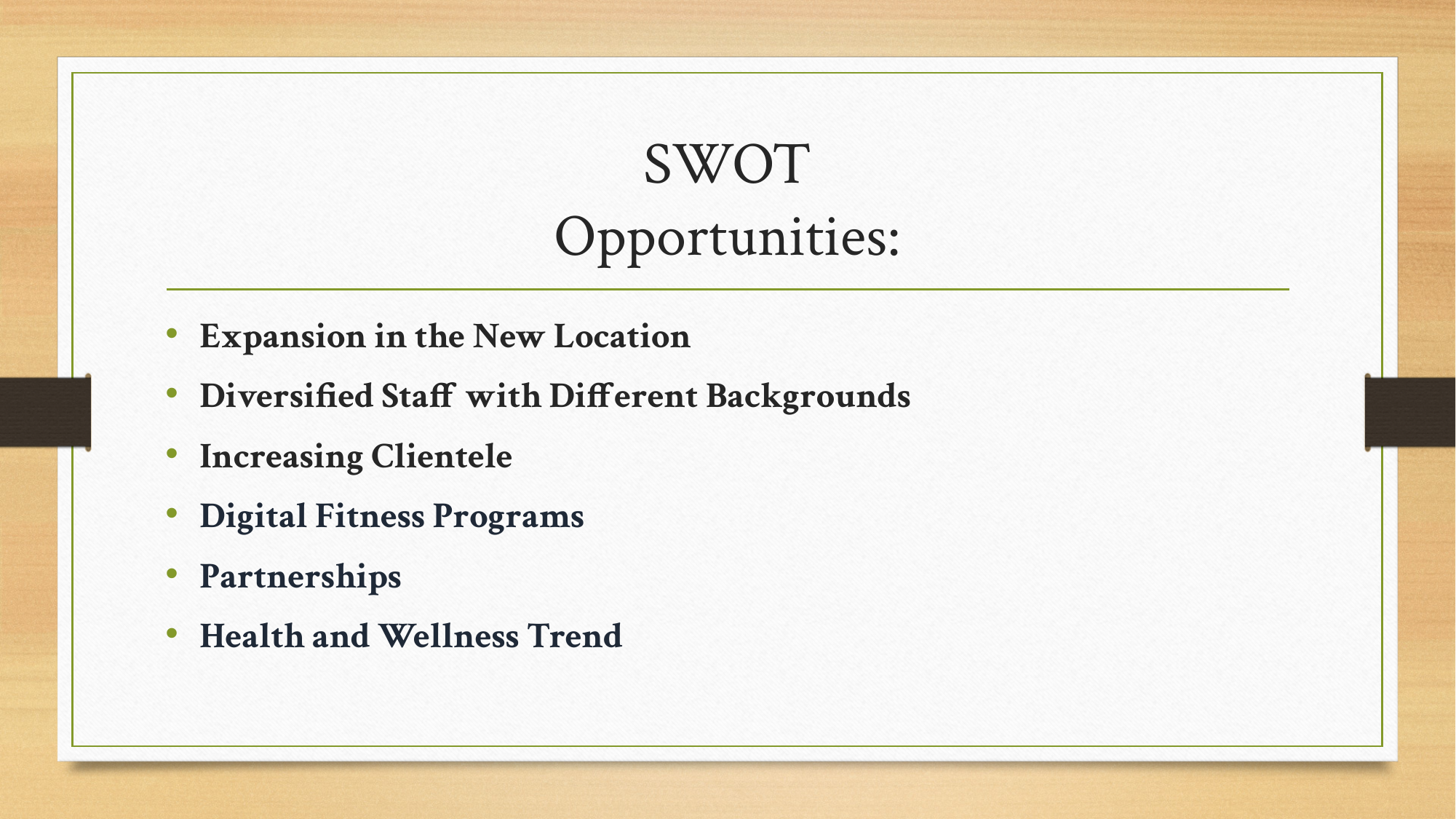

# SWOT Opportunities:
Expansion in the New Location
Diversified Staff with Different Backgrounds
Increasing Clientele
Digital Fitness Programs
Partnerships
Health and Wellness Trend